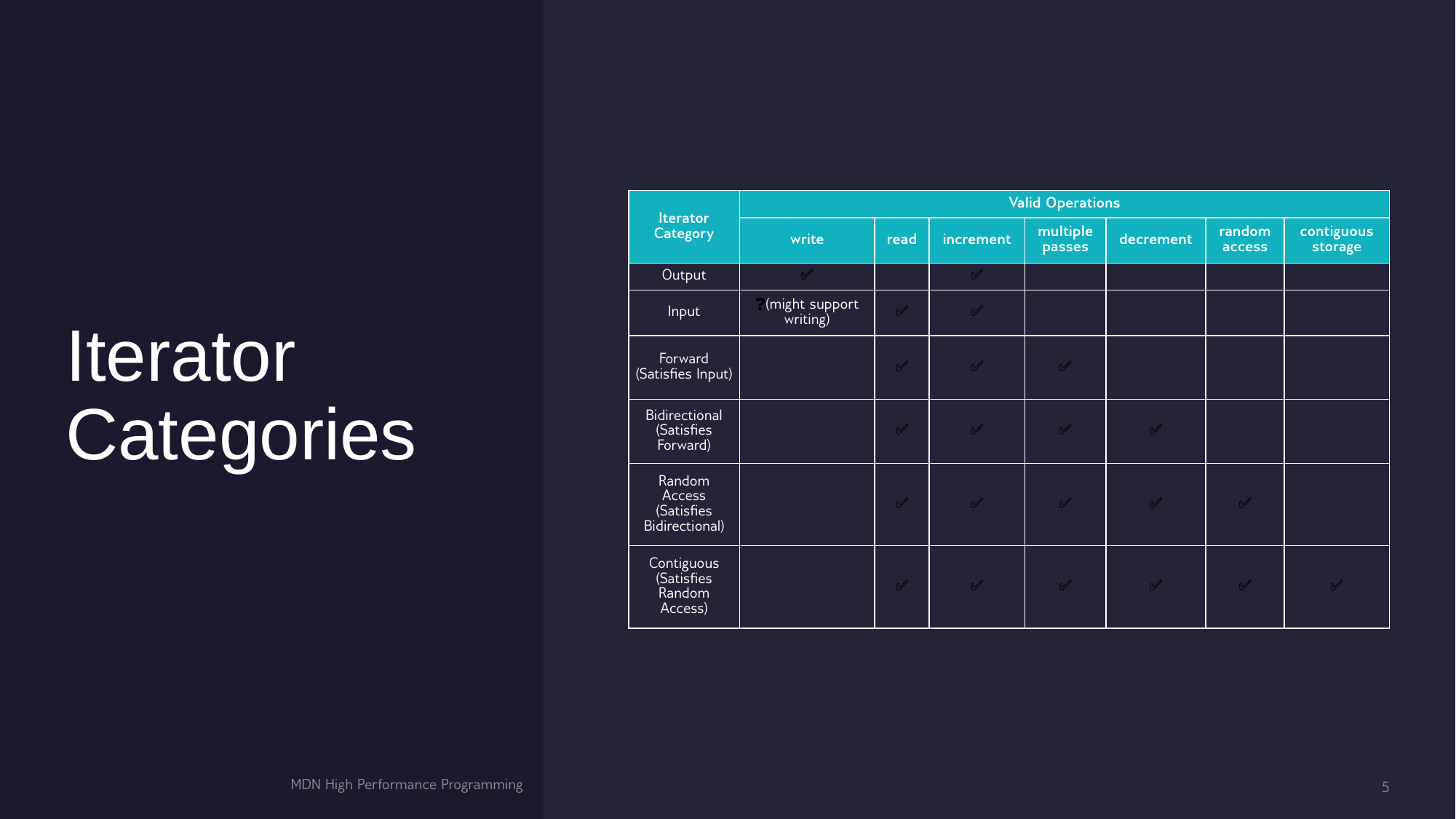

# Iterator Categories
| Iterator Category | Valid Operations |  |  |  |  |  |  |
| --- | --- | --- | --- | --- | --- | --- | --- |
|  | write | read | increment | multiple passes | decrement | random access | contiguous storage |
| Output | ✅ |  | ✅ |  |  |  |  |
| Input | ❓(might support writing) | ✅ | ✅ |  |  |  |  |
| Forward (Satisfies Input) |  | ✅ | ✅ | ✅ |  |  |  |
| Bidirectional (Satisfies Forward) |  | ✅ | ✅ | ✅ | ✅ |  |  |
| Random Access (Satisfies Bidirectional) |  | ✅ | ✅ | ✅ | ✅ | ✅ |  |
| Contiguous (Satisfies Random Access) |  | ✅ | ✅ | ✅ | ✅ | ✅ | ✅ |
MDN High Performance Programming
5